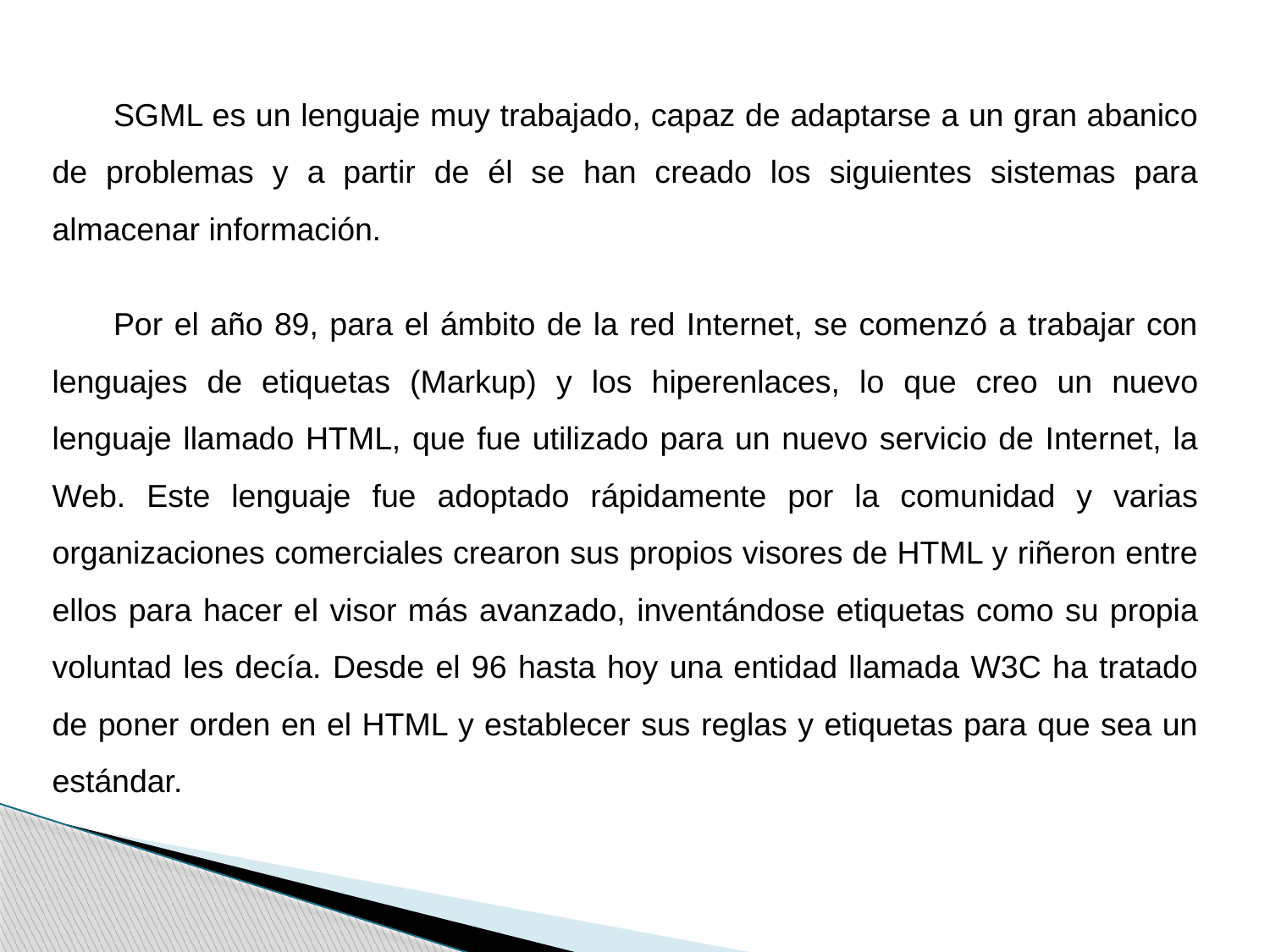

SGML es un lenguaje muy trabajado, capaz de adaptarse a un gran abanico de problemas y a partir de él se han creado los siguientes sistemas para almacenar información.

Por el año 89, para el ámbito de la red Internet, se comenzó a trabajar con lenguajes de etiquetas (Markup) y los hiperenlaces, lo que creo un nuevo lenguaje llamado HTML, que fue utilizado para un nuevo servicio de Internet, la Web. Este lenguaje fue adoptado rápidamente por la comunidad y varias organizaciones comerciales crearon sus propios visores de HTML y riñeron entre ellos para hacer el visor más avanzado, inventándose etiquetas como su propia voluntad les decía. Desde el 96 hasta hoy una entidad llamada W3C ha tratado de poner orden en el HTML y establecer sus reglas y etiquetas para que sea un estándar.